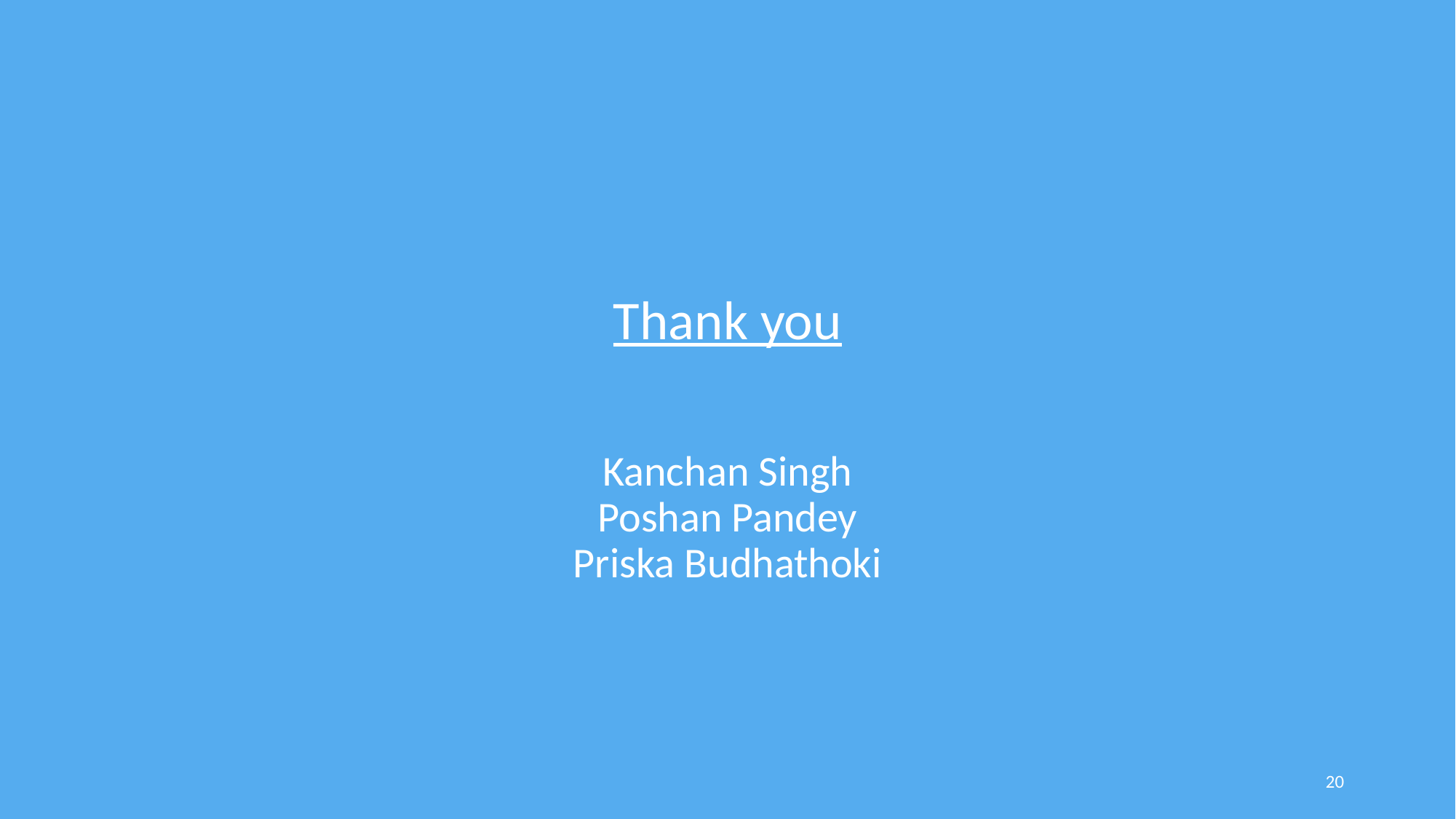

# Thank you Kanchan Singh Poshan Pandey Priska Budhathoki
20